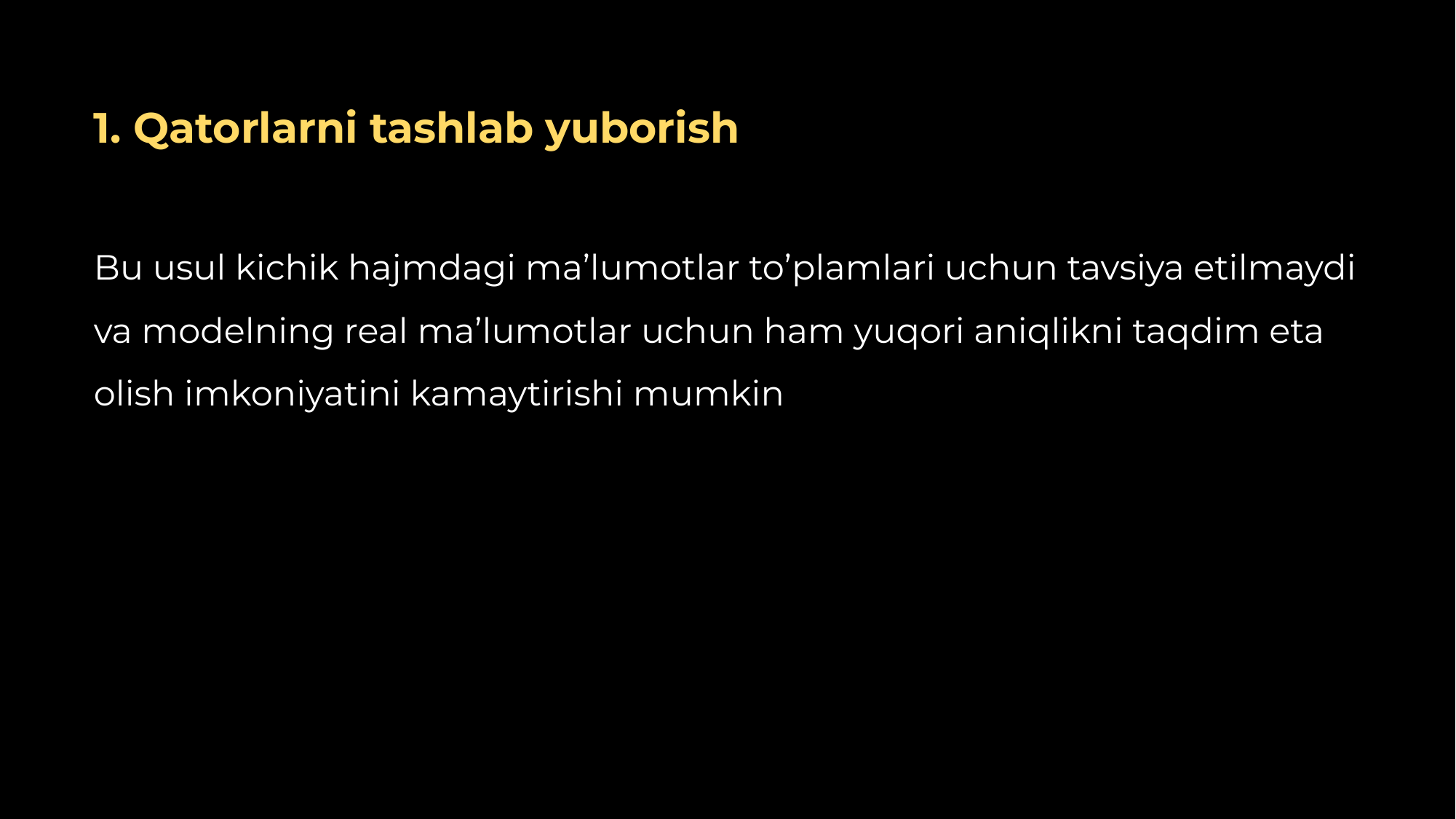

1. Qatorlarni tashlab yuborish
Bu usul kichik hajmdagi ma’lumotlar to’plamlari uchun tavsiya etilmaydi va modelning real ma’lumotlar uchun ham yuqori aniqlikni taqdim eta olish imkoniyatini kamaytirishi mumkin